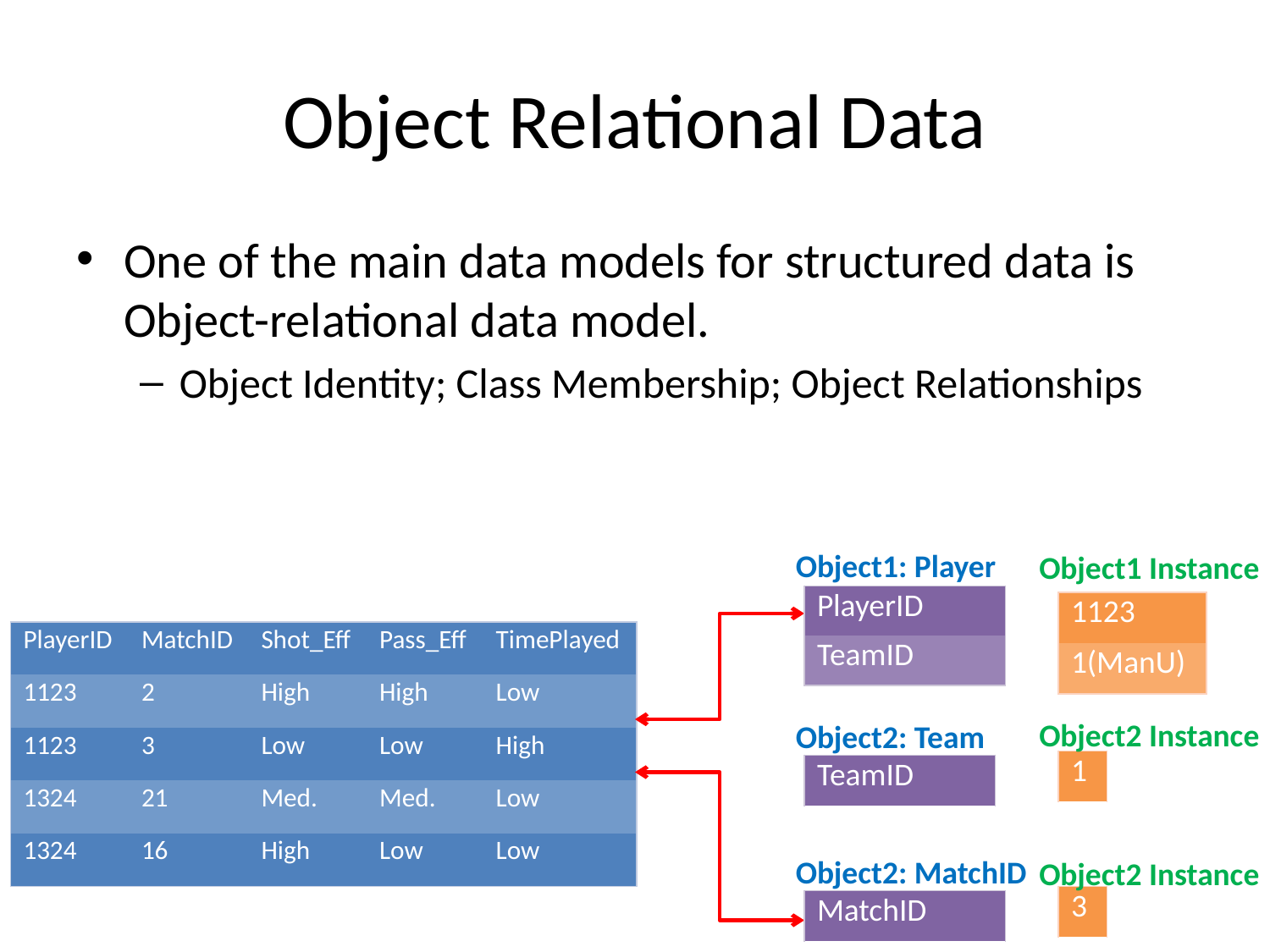

# Object Relational Data
One of the main data models for structured data is Object-relational data model.
Object Identity; Class Membership; Object Relationships

Object1: Player
Object1 Instance
| PlayerID |  |
| --- | --- |
| TeamID |  |
| 1123 |
| --- |
| 1(ManU) |
| PlayerID | MatchID | Shot\_Eff | Pass\_Eff | TimePlayed |
| --- | --- | --- | --- | --- |
| 1123 | 2 | High | High | Low |
| 1123 | 3 | Low | Low | High |
| 1324 | 21 | Med. | Med. | Low |
| 1324 | 16 | High | Low | Low |
Object2 Instance
Object2: Team
| 1 |
| --- |
| TeamID |  |
| --- | --- |
Object2: MatchID
Object2 Instance
| 3 |
| --- |
| MatchID |  |
| --- | --- |